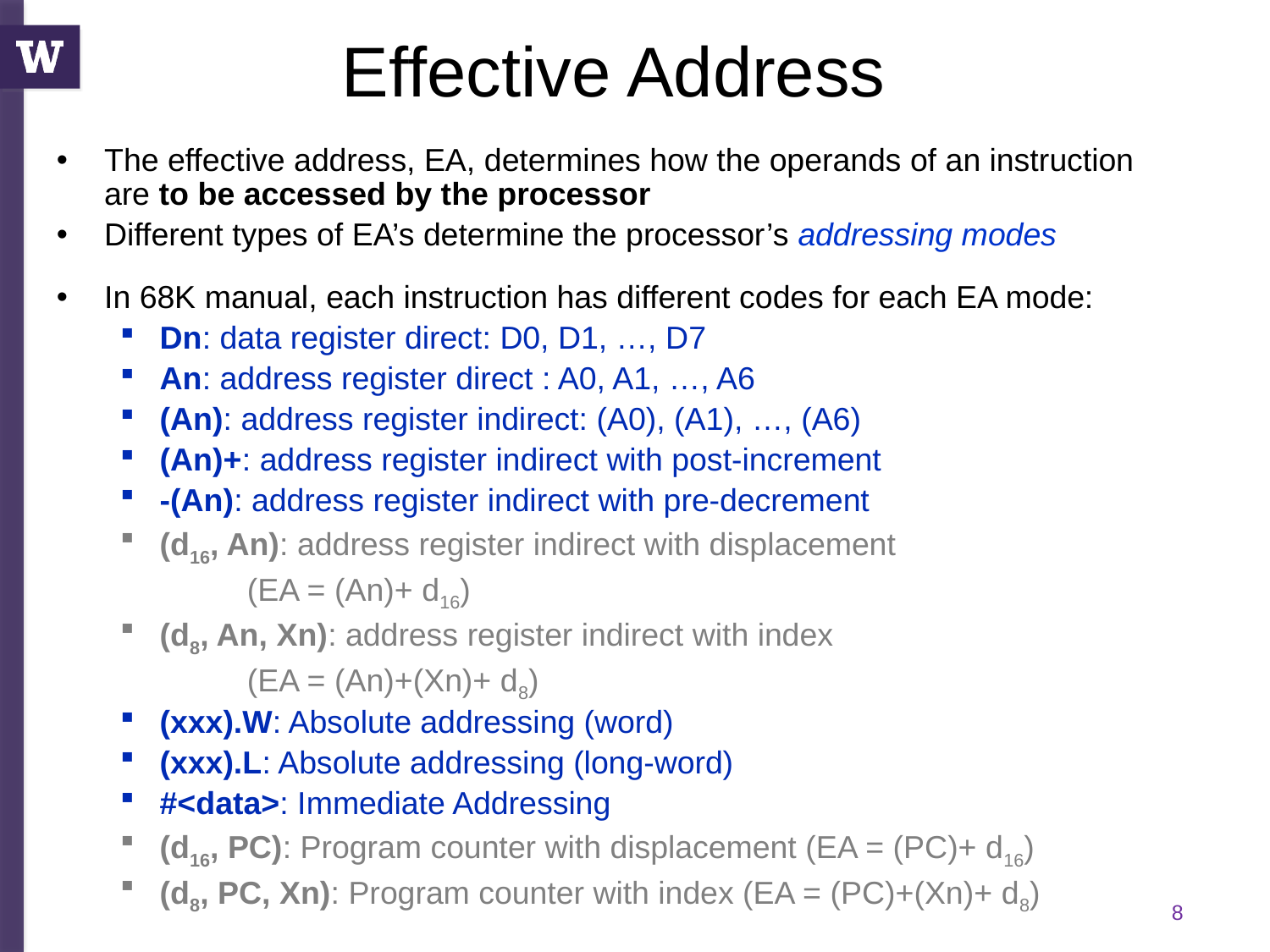

# Effective Address
The effective address, EA, determines how the operands of an instruction are to be accessed by the processor
Different types of EA’s determine the processor’s addressing modes

In 68K manual, each instruction has different codes for each EA mode:
Dn: data register direct: D0, D1, …, D7
An: address register direct : A0, A1, …, A6
(An): address register indirect: (A0), (A1), …, (A6)
(An)+: address register indirect with post-increment
-(An): address register indirect with pre-decrement
(d16, An): address register indirect with displacement
	(EA = (An)+ d16)
(d8, An, Xn): address register indirect with index
	(EA = (An)+(Xn)+ d8)
(xxx).W: Absolute addressing (word)
(xxx).L: Absolute addressing (long-word)
#<data>: Immediate Addressing
(d16, PC): Program counter with displacement (EA = (PC)+ d16)
(d8, PC, Xn): Program counter with index (EA = (PC)+(Xn)+ d8)